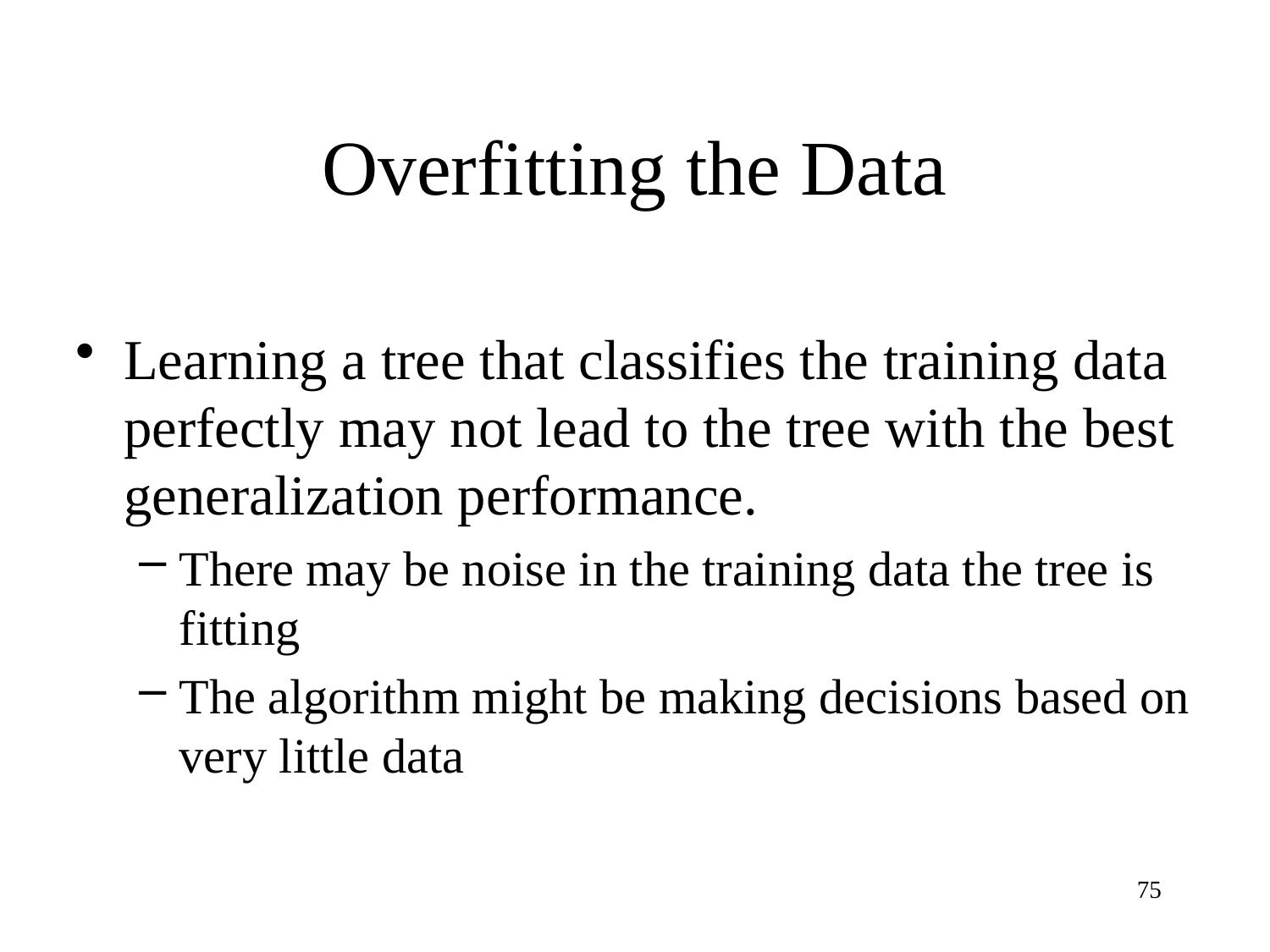

# Overfitting the Data
Learning a tree that classifies the training data perfectly may not lead to the tree with the best generalization performance.
There may be noise in the training data the tree is fitting
The algorithm might be making decisions based on very little data

75